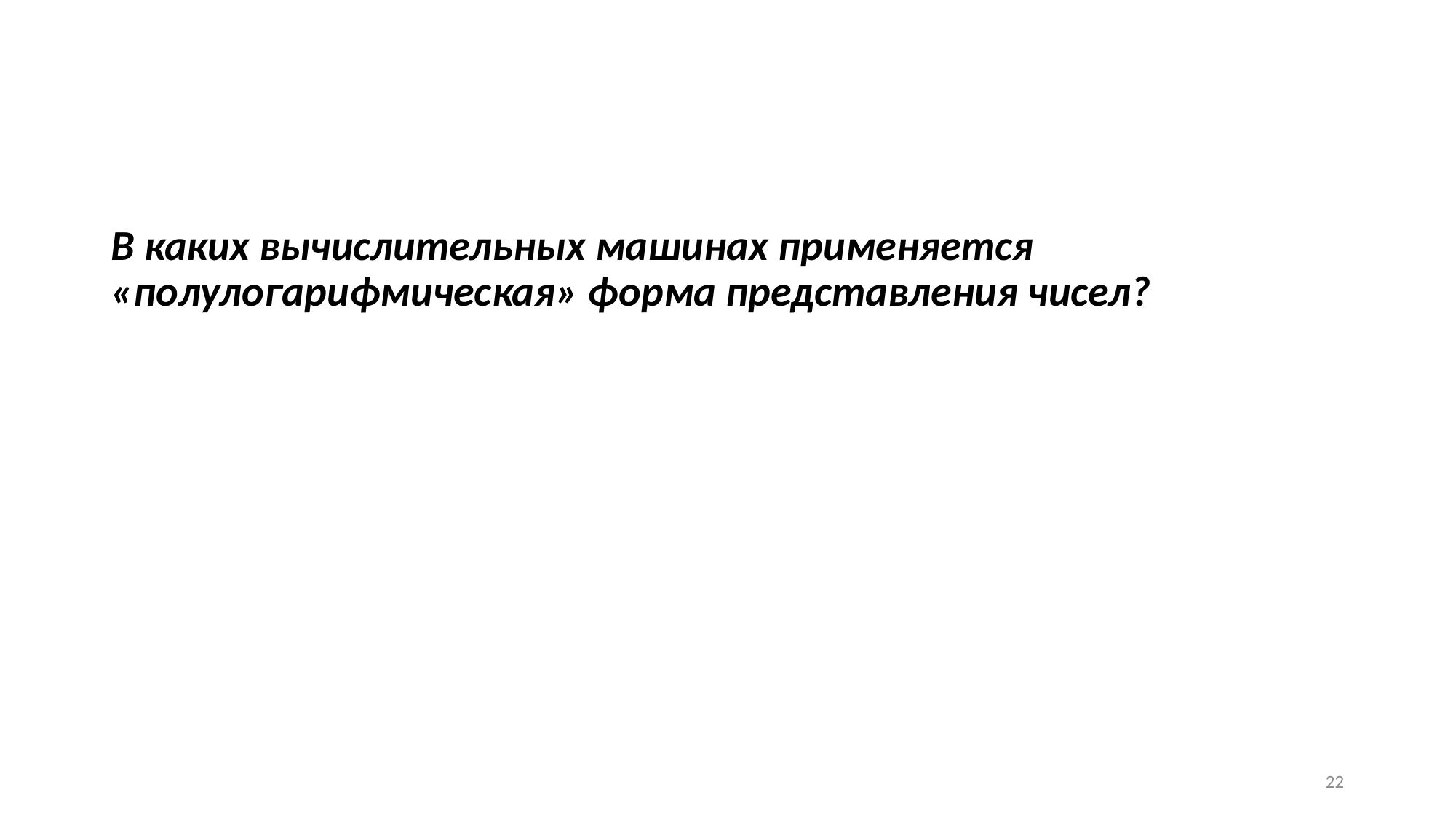

В каких вычислительных машинах применяется «полулогарифмическая» форма представления чисел?

22